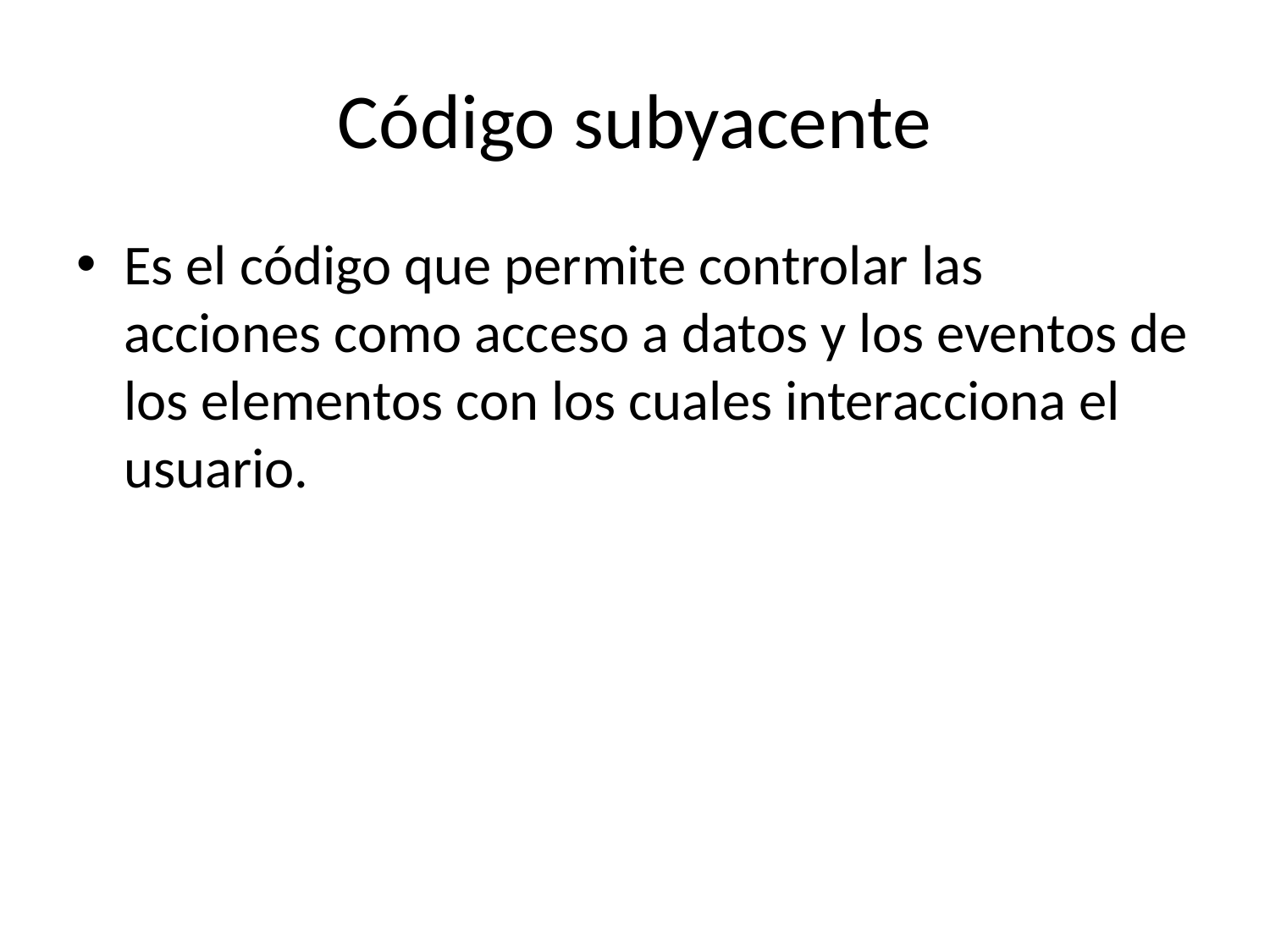

# Código subyacente
Es el código que permite controlar las acciones como acceso a datos y los eventos de los elementos con los cuales interacciona el usuario.